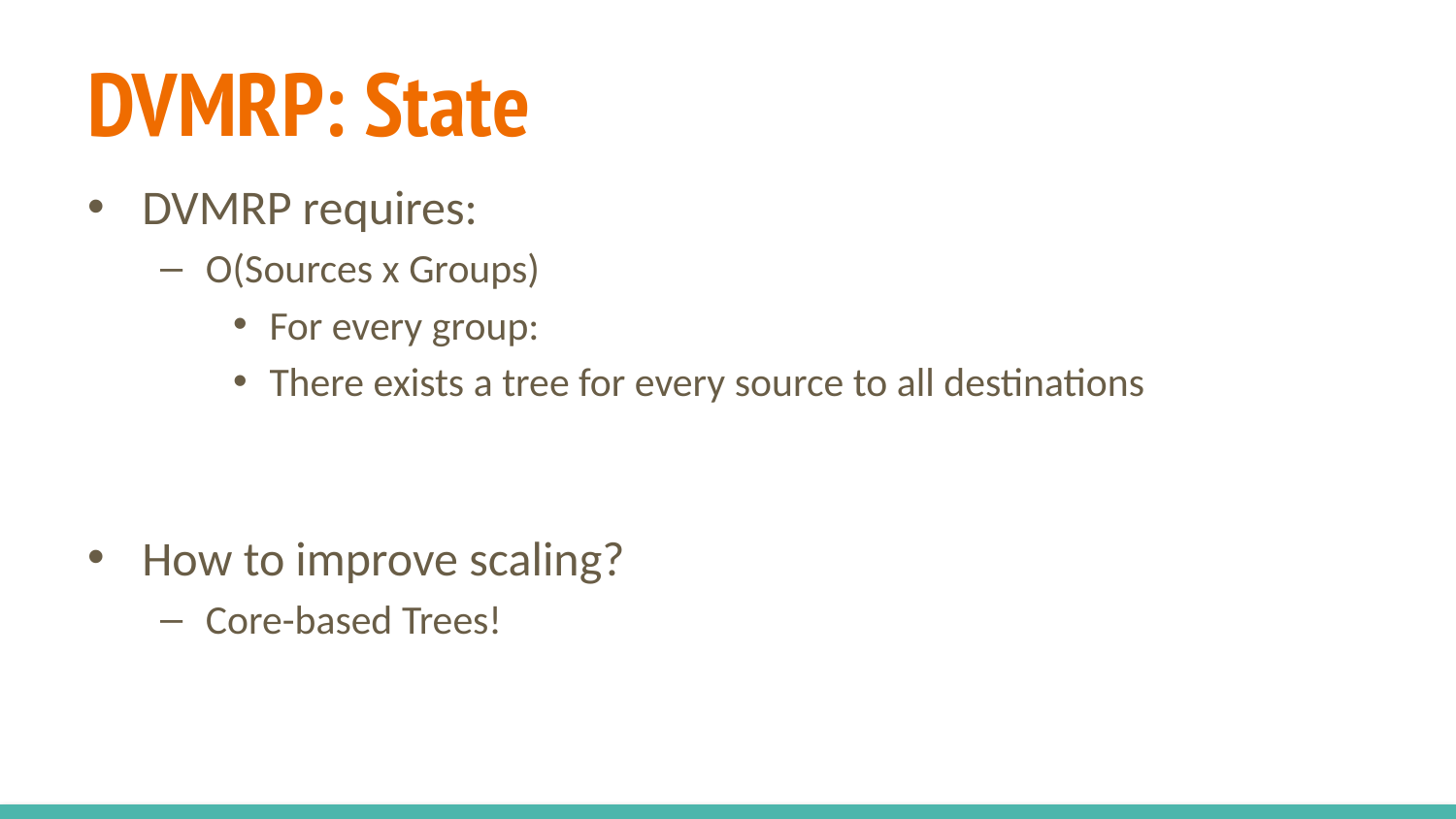

# DVMRP: State
DVMRP requires:
O(Sources x Groups)
For every group:
There exists a tree for every source to all destinations

How to improve scaling?
Core-based Trees!